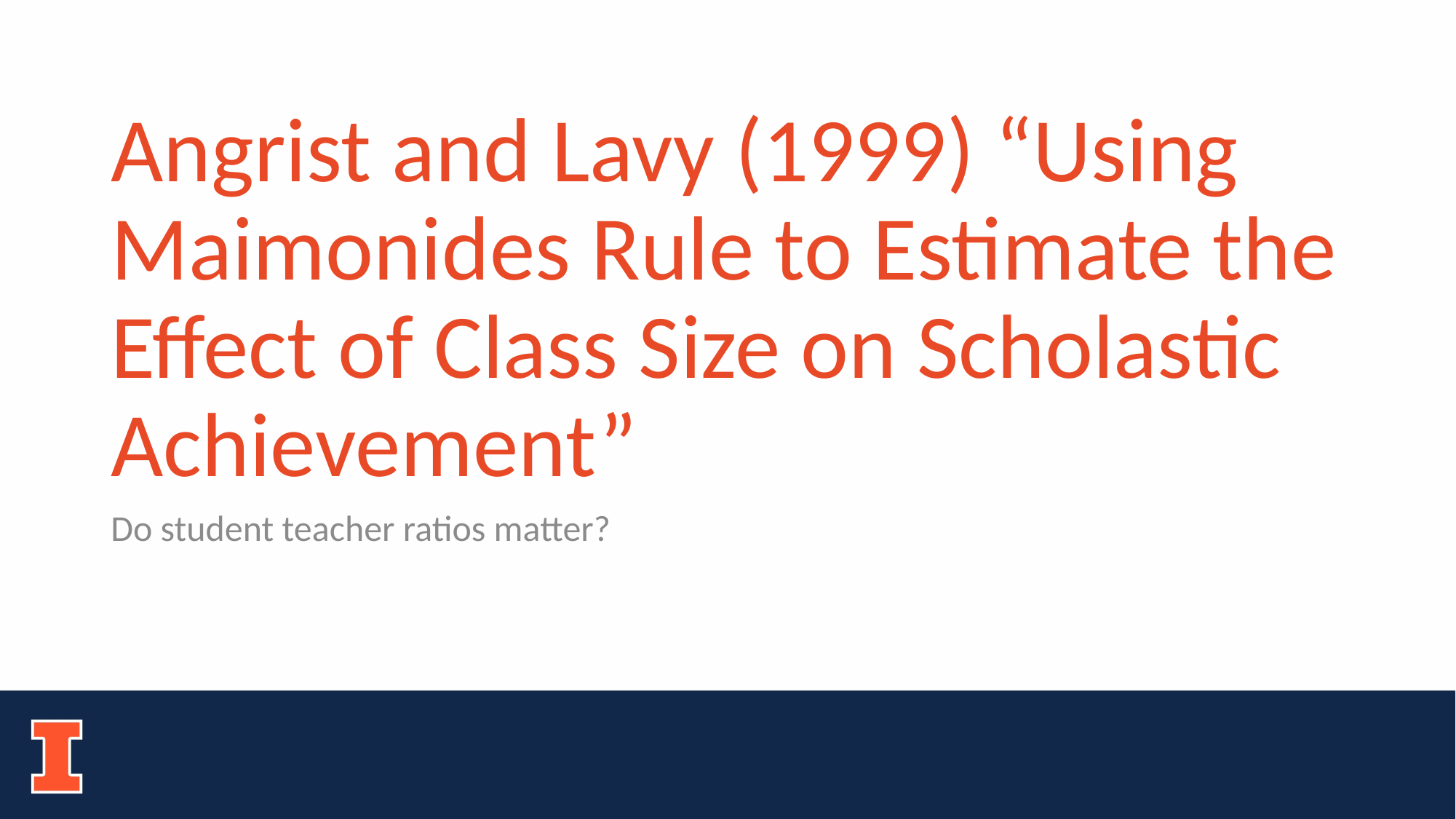

# Angrist and Lavy (1999) “Using Maimonides Rule to Estimate the Effect of Class Size on Scholastic Achievement”
Do student teacher ratios matter?